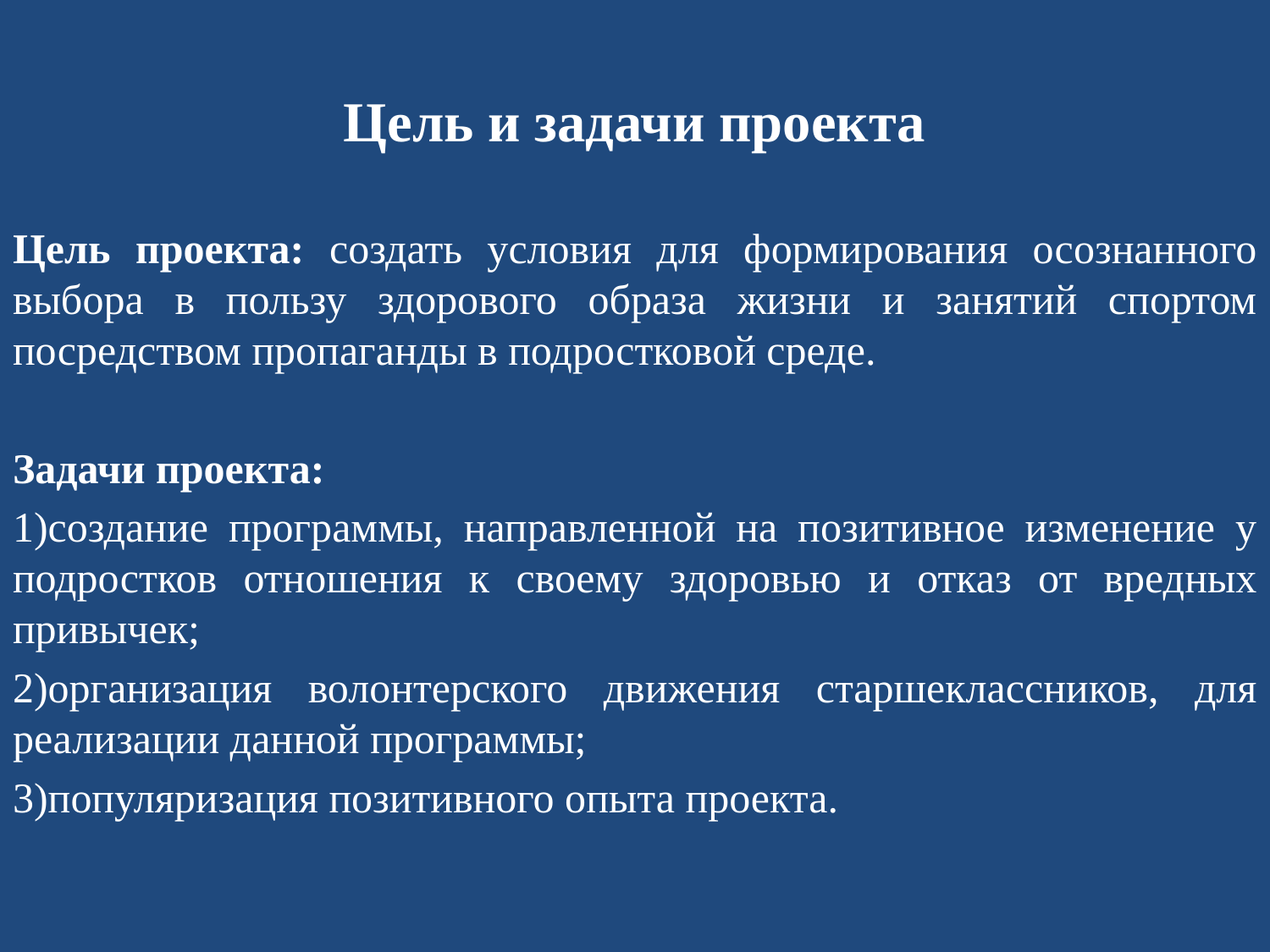

Цель и задачи проекта

Цель проекта: создать условия для формирования осознанного выбора в пользу здорового образа жизни и занятий спортом посредством пропаганды в подростковой среде.

Задачи проекта:
1)создание программы, направленной на позитивное изменение у подростков отношения к своему здоровью и отказ от вредных привычек;
2)организация волонтерского движения старшеклассников, для реализации данной программы;
3)популяризация позитивного опыта проекта.